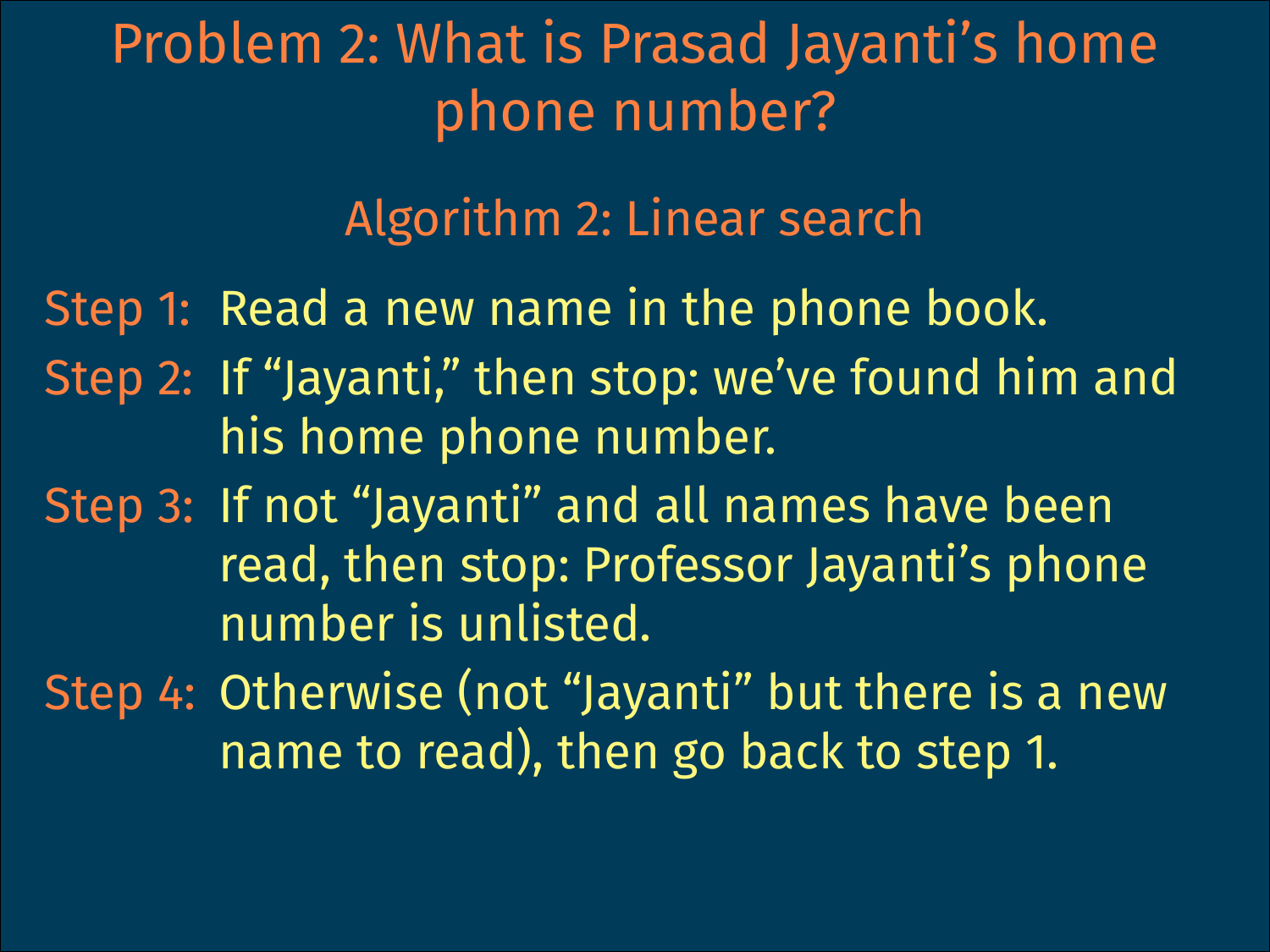

# Problem 2: What is Prasad Jayanti’s home phone number?
Algorithm 2: Linear search
Step 1:	Read a new name in the phone book.
Step 2:	If “Jayanti,” then stop: we’ve found him and his home phone number.
Step 3:	If not “Jayanti” and all names have been read, then stop: Professor Jayanti’s phone number is unlisted.
Step 4:	Otherwise (not “Jayanti” but there is a new name to read), then go back to step 1.